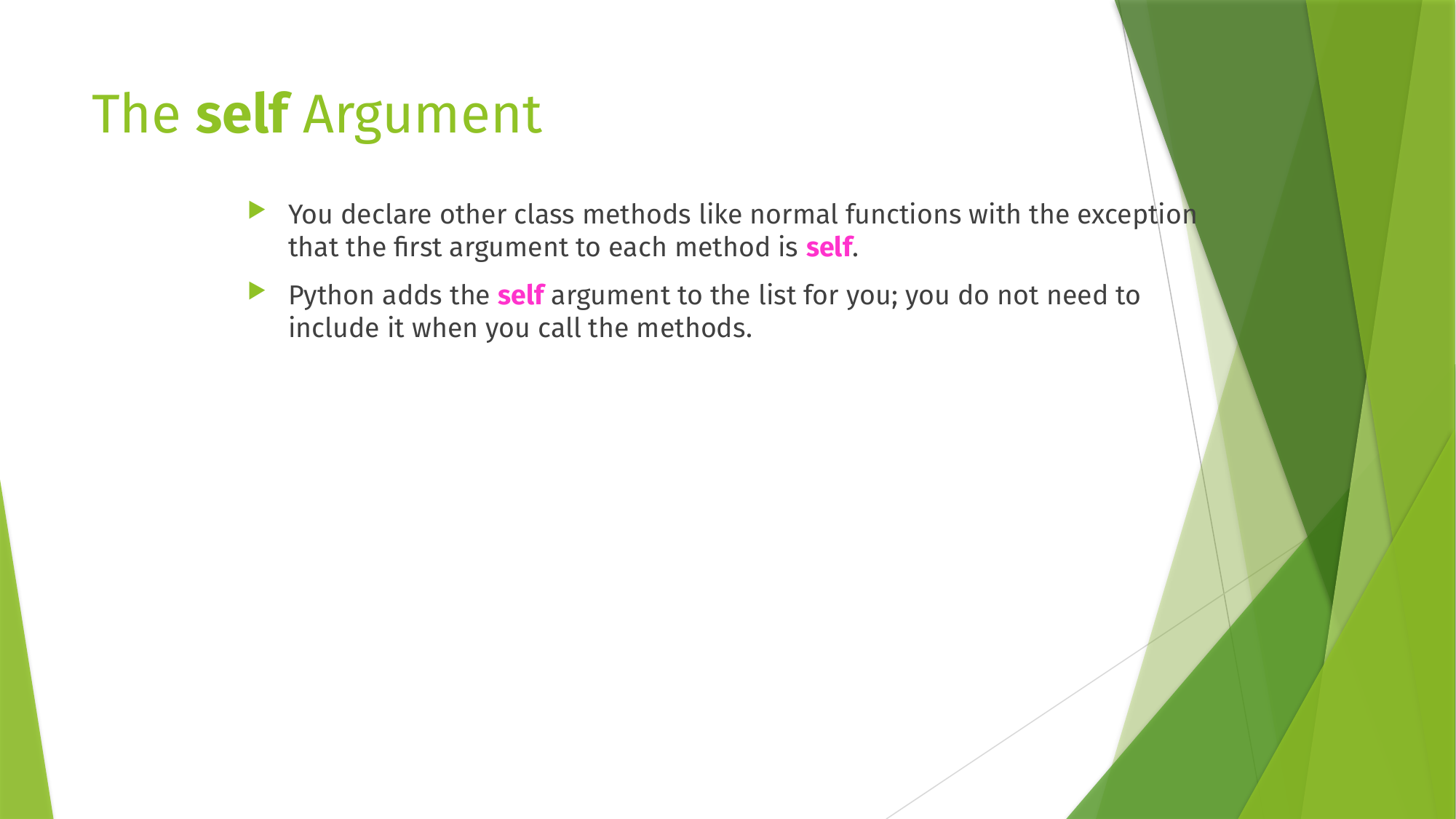

# The self Argument
You declare other class methods like normal functions with the exception that the first argument to each method is self.
Python adds the self argument to the list for you; you do not need to include it when you call the methods.